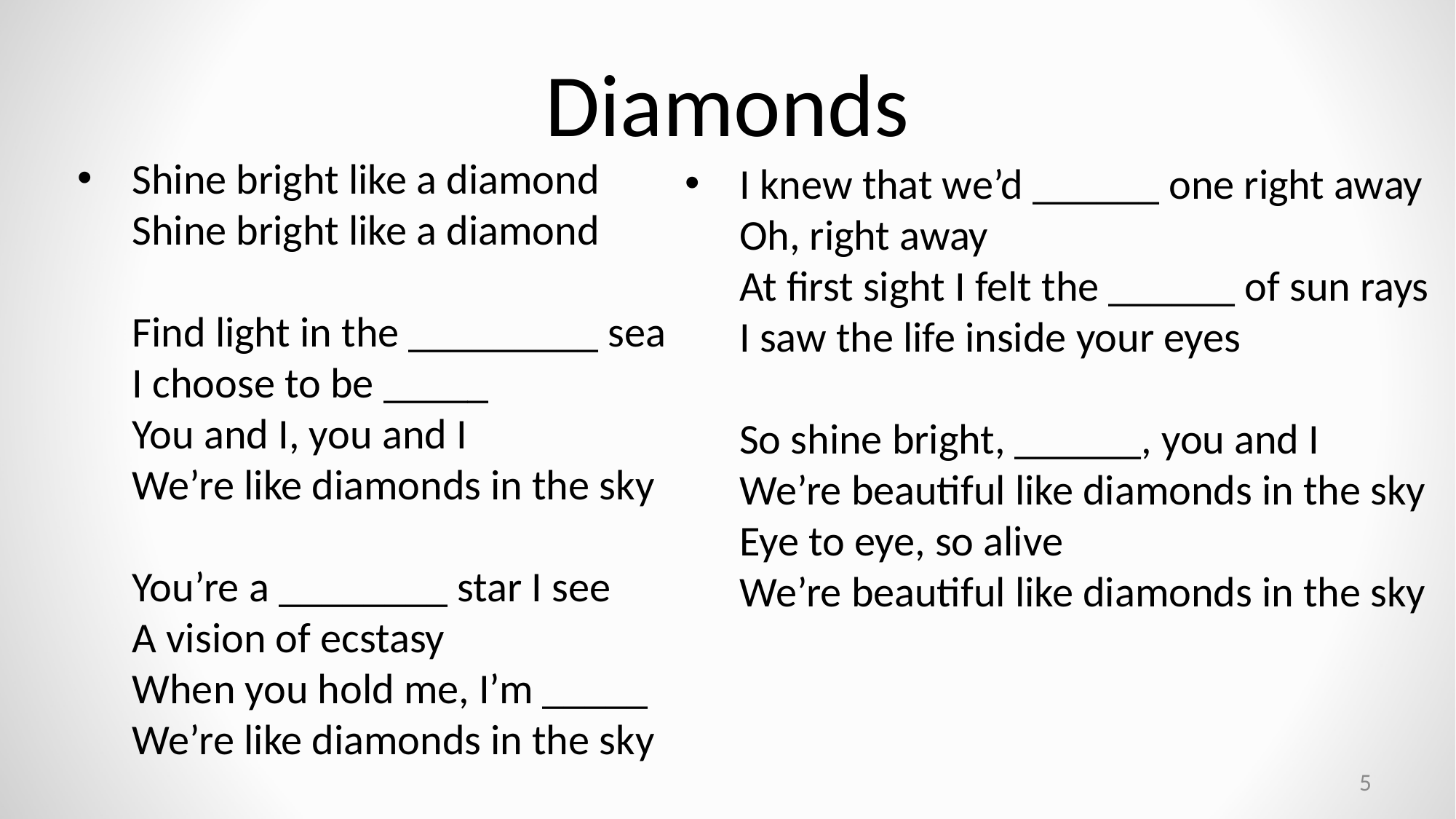

# Diamonds
Shine bright like a diamond
Shine bright like a diamond
Find light in the _________ sea
I choose to be _____
You and I, you and I
We’re like diamonds in the sky
You’re a ________ star I see
A vision of ecstasy
When you hold me, I’m _____
We’re like diamonds in the sky
I knew that we’d ______ one right away
Oh, right away
At first sight I felt the ______ of sun rays
I saw the life inside your eyes
So shine bright, ______, you and I
We’re beautiful like diamonds in the sky
Eye to eye, so alive
We’re beautiful like diamonds in the sky
5